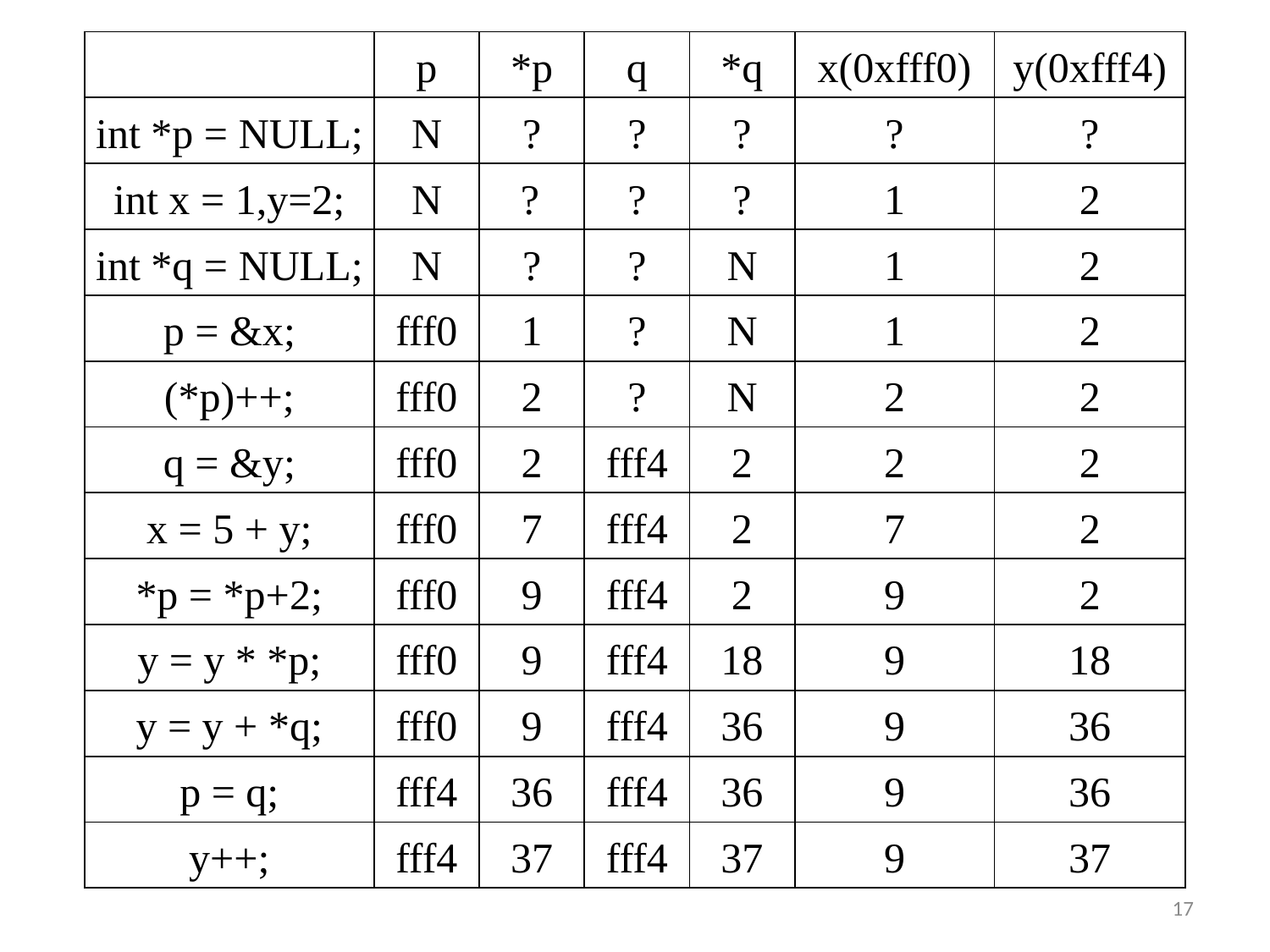

|  | p | \*p | q | \*q | x(0xfff0) | y(0xfff4) |
| --- | --- | --- | --- | --- | --- | --- |
| int \*p = NULL; | N | ? | ? | ? | ? | ? |
| int x = 1,y=2; | N | ? | ? | ? | 1 | 2 |
| int \*q = NULL; | N | ? | ? | N | 1 | 2 |
| p = &x; | fff0 | 1 | ? | N | 1 | 2 |
| (\*p)++; | fff0 | 2 | ? | N | 2 | 2 |
| q = &y; | fff0 | 2 | fff4 | 2 | 2 | 2 |
| x = 5 + y; | fff0 | 7 | fff4 | 2 | 7 | 2 |
| \*p = \*p+2; | fff0 | 9 | fff4 | 2 | 9 | 2 |
| y = y \* \*p; | fff0 | 9 | fff4 | 18 | 9 | 18 |
| y = y + \*q; | fff0 | 9 | fff4 | 36 | 9 | 36 |
| p = q; | fff4 | 36 | fff4 | 36 | 9 | 36 |
| y++; | fff4 | 37 | fff4 | 37 | 9 | 37 |
17